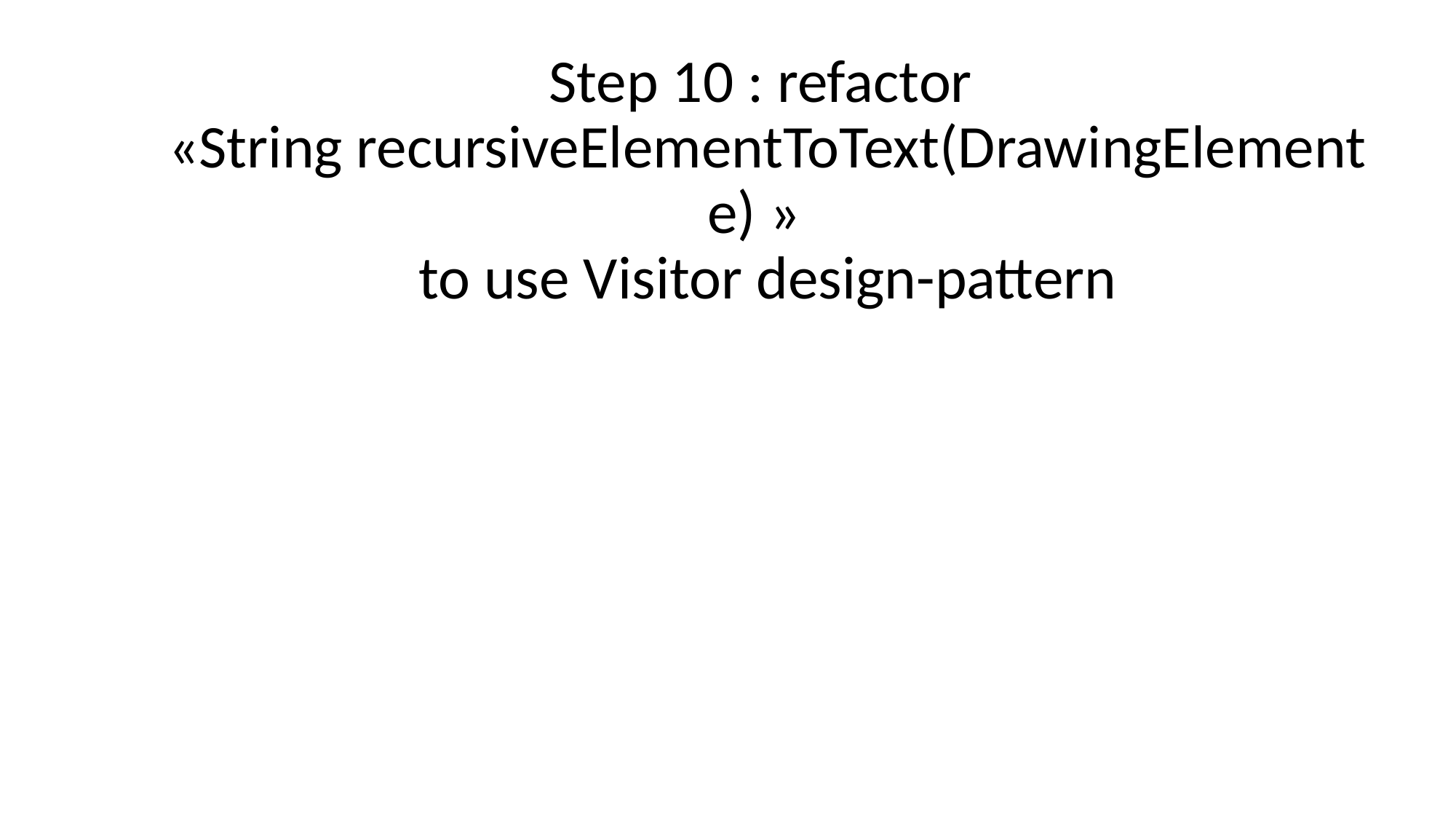

# Step 10 : refactor «String recursiveElementToText(DrawingElement e) »  to use Visitor design-pattern